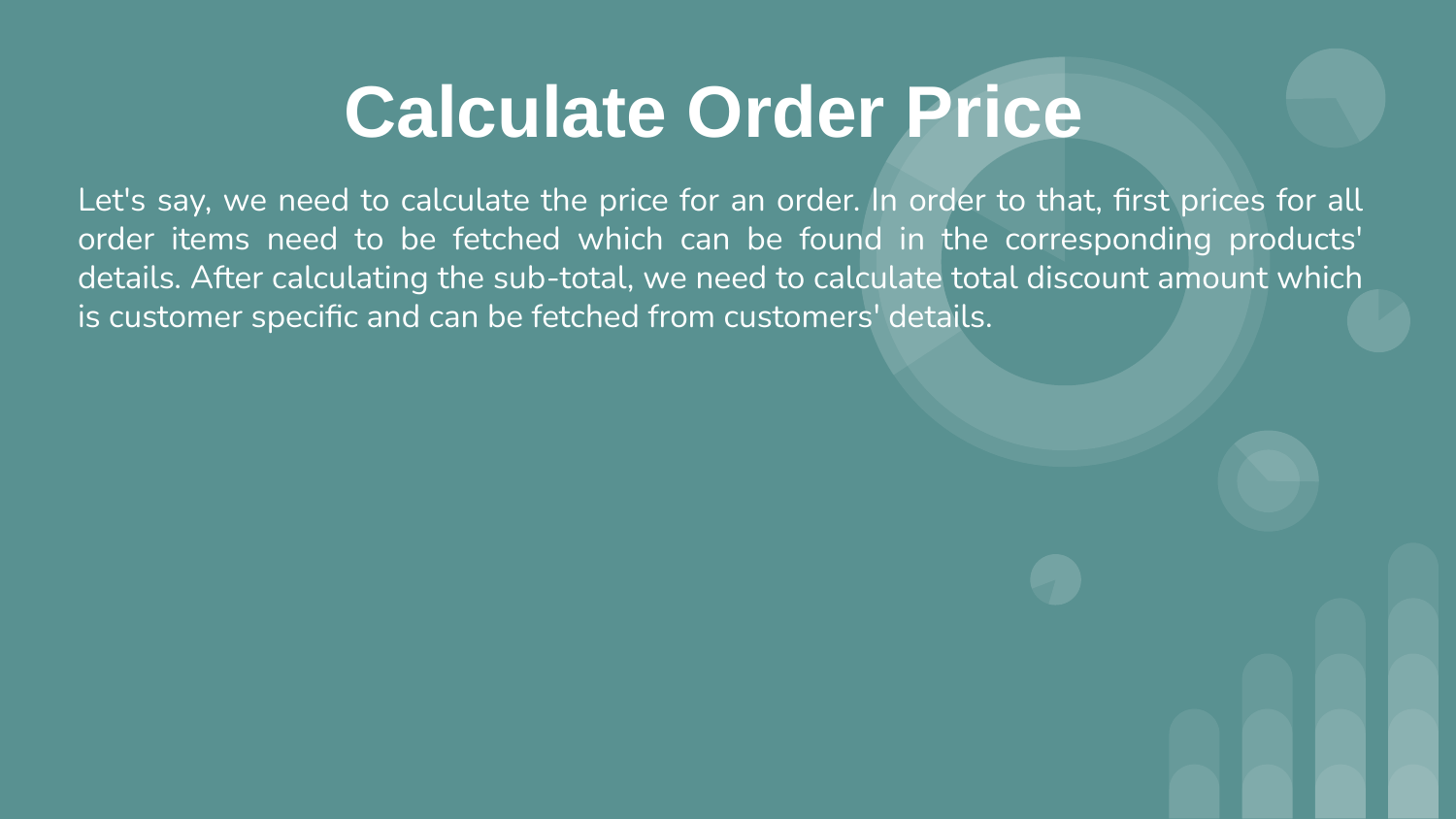

# Calculate Order Price
Let's say, we need to calculate the price for an order. In order to that, first prices for all order items need to be fetched which can be found in the corresponding products' details. After calculating the sub-total, we need to calculate total discount amount which is customer specific and can be fetched from customers' details.